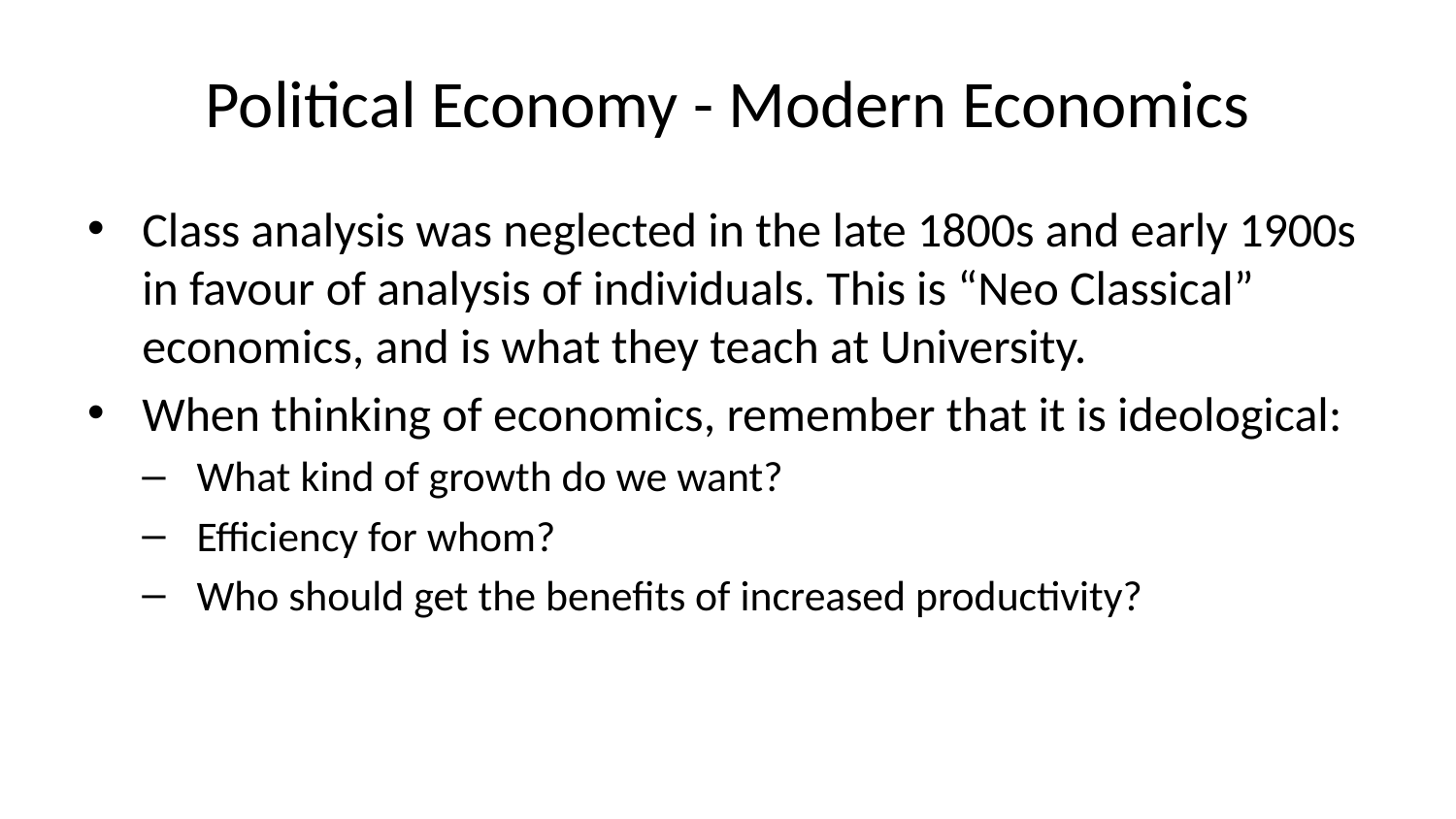

# Political Economy - Modern Economics
Class analysis was neglected in the late 1800s and early 1900s in favour of analysis of individuals. This is “Neo Classical” economics, and is what they teach at University.
When thinking of economics, remember that it is ideological:
What kind of growth do we want?
Efficiency for whom?
Who should get the benefits of increased productivity?